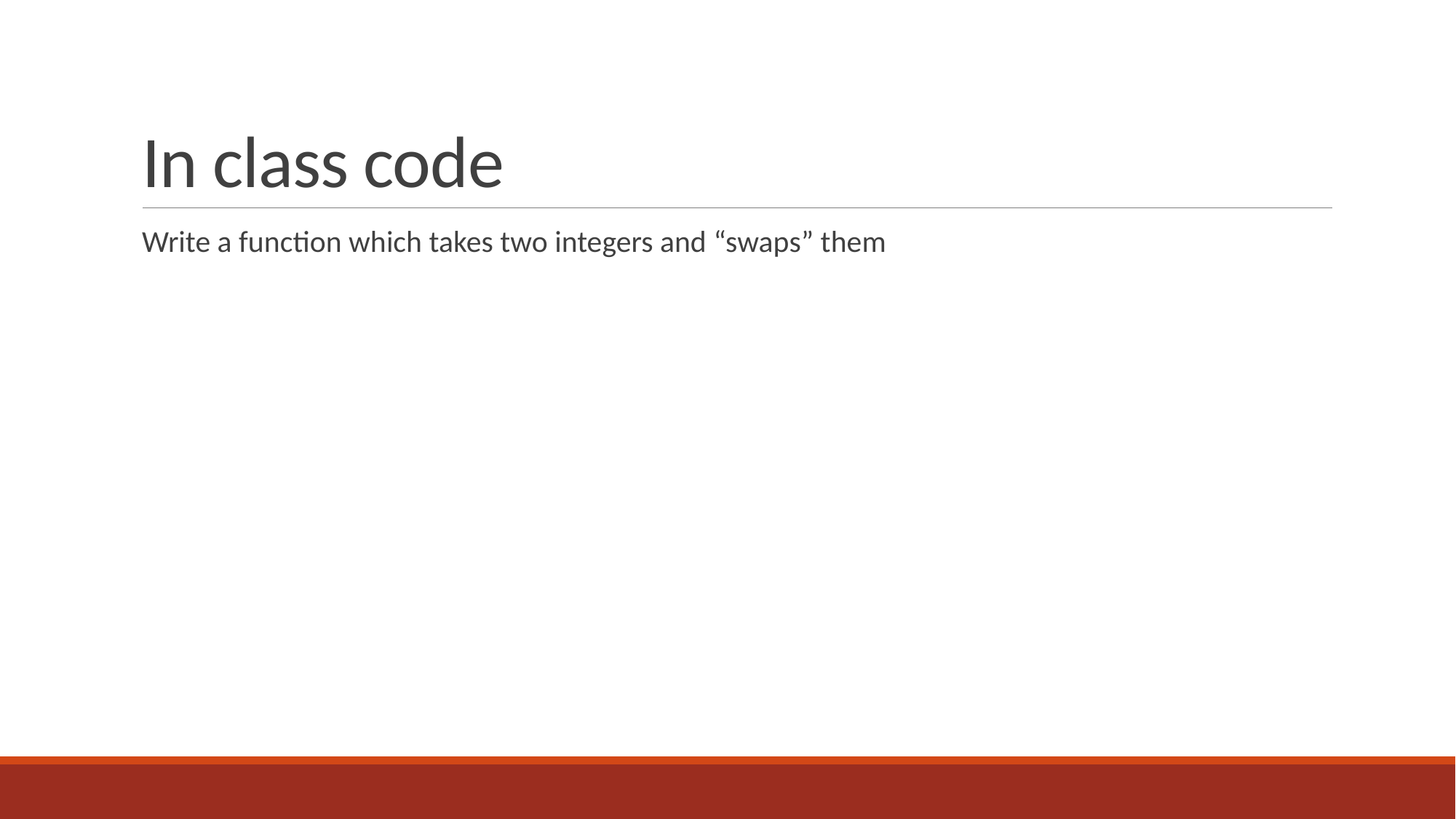

# In class code
Write a function which takes two integers and “swaps” them